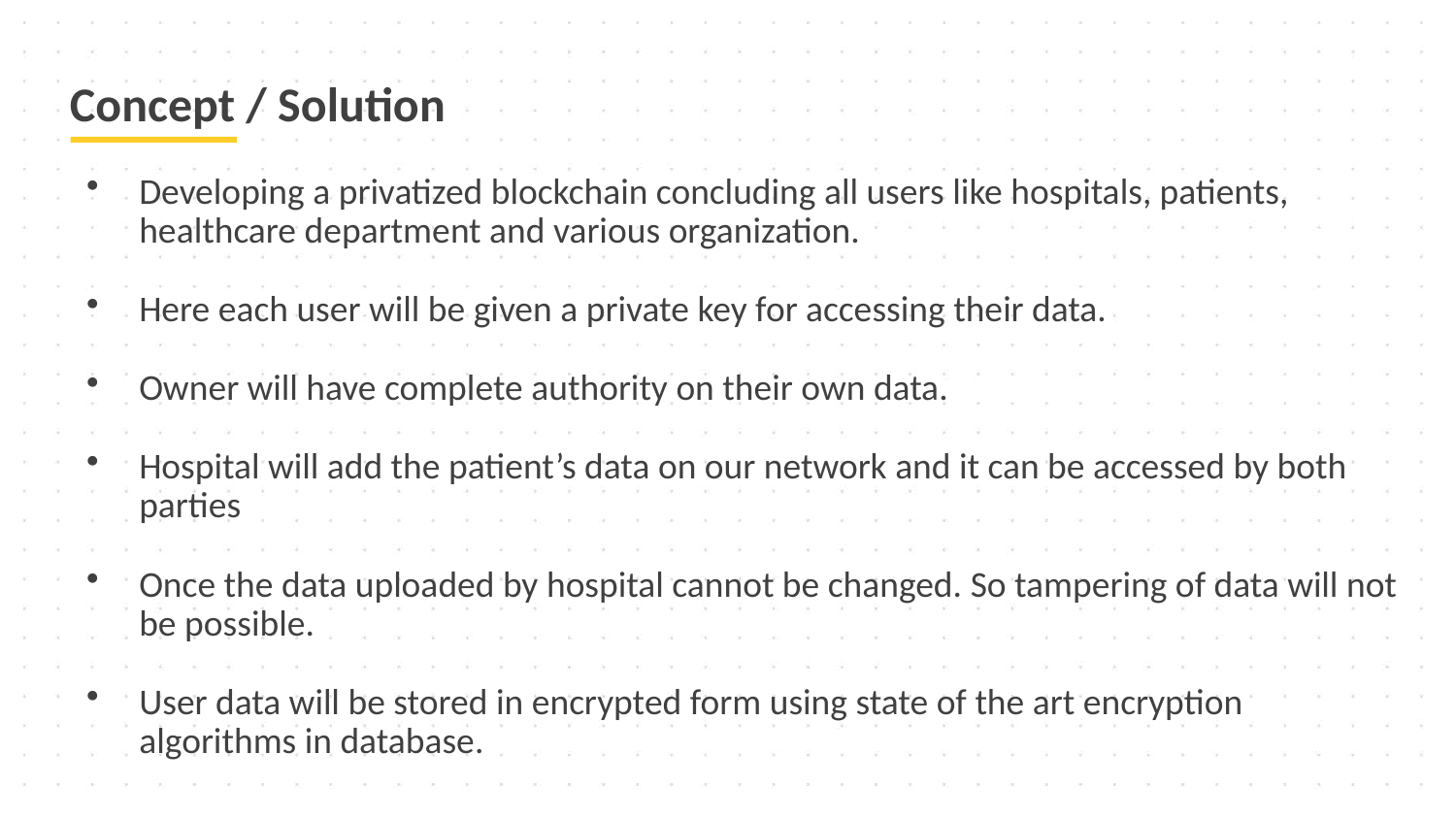

# Concept / Solution
Developing a privatized blockchain concluding all users like hospitals, patients, healthcare department and various organization.

Here each user will be given a private key for accessing their data.

Owner will have complete authority on their own data.

Hospital will add the patient’s data on our network and it can be accessed by both parties

Once the data uploaded by hospital cannot be changed. So tampering of data will not be possible.

User data will be stored in encrypted form using state of the art encryption algorithms in database.